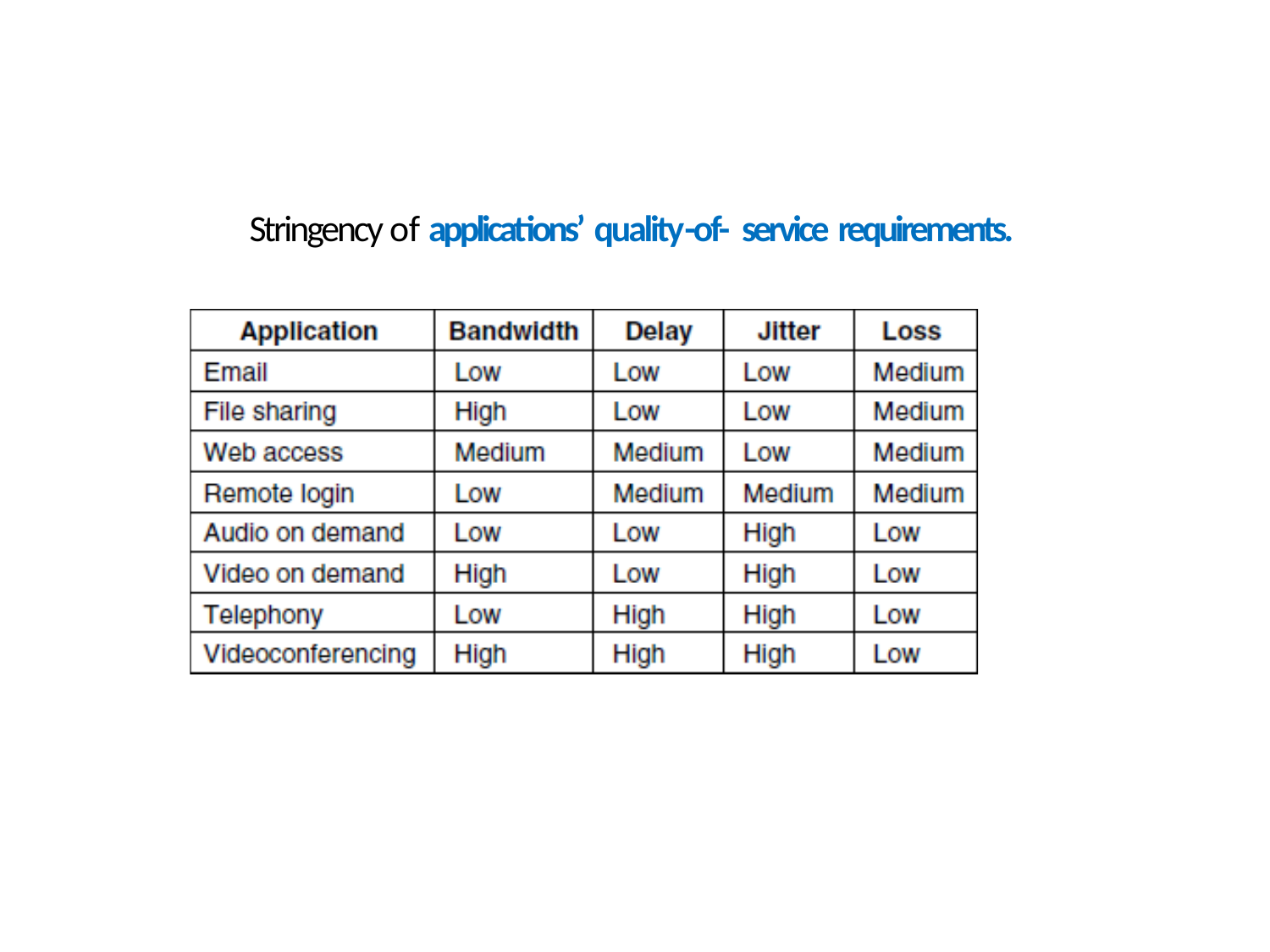

# Stringency of applications’ quality-of-  service requirements.